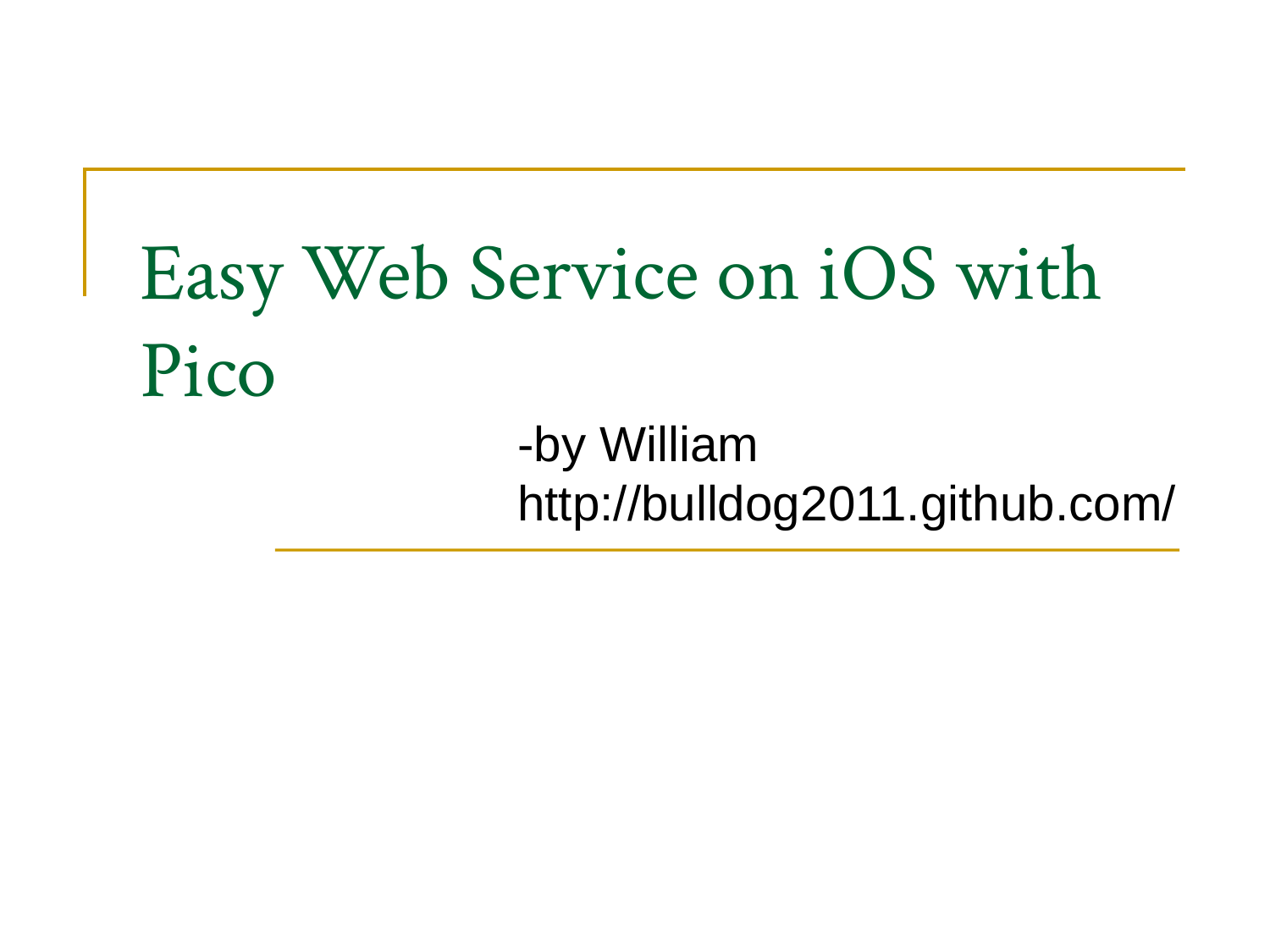

# Easy Web Service on iOS with Pico
-by William
http://bulldog2011.github.com/